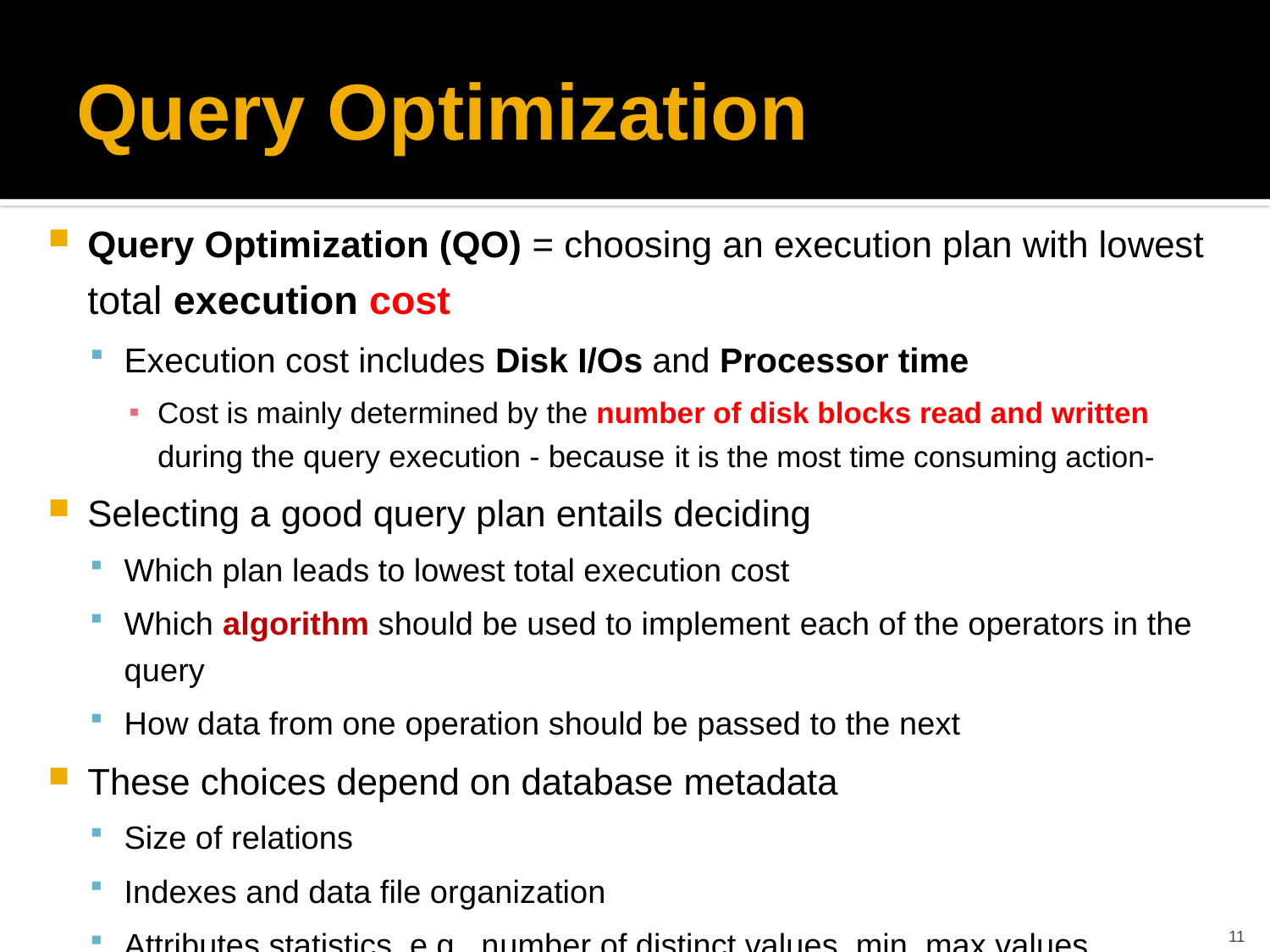

# Query Optimization
Query Optimization (QO) = choosing an execution plan with lowest total execution cost
Execution cost includes Disk I/Os and Processor time
Cost is mainly determined by the number of disk blocks read and written during the query execution - because it is the most time consuming action-
Selecting a good query plan entails deciding
Which plan leads to lowest total execution cost
Which algorithm should be used to implement each of the operators in the query
How data from one operation should be passed to the next
These choices depend on database metadata
Size of relations
Indexes and data file organization
Attributes statistics, e.g., number of distinct values, min, max values

11